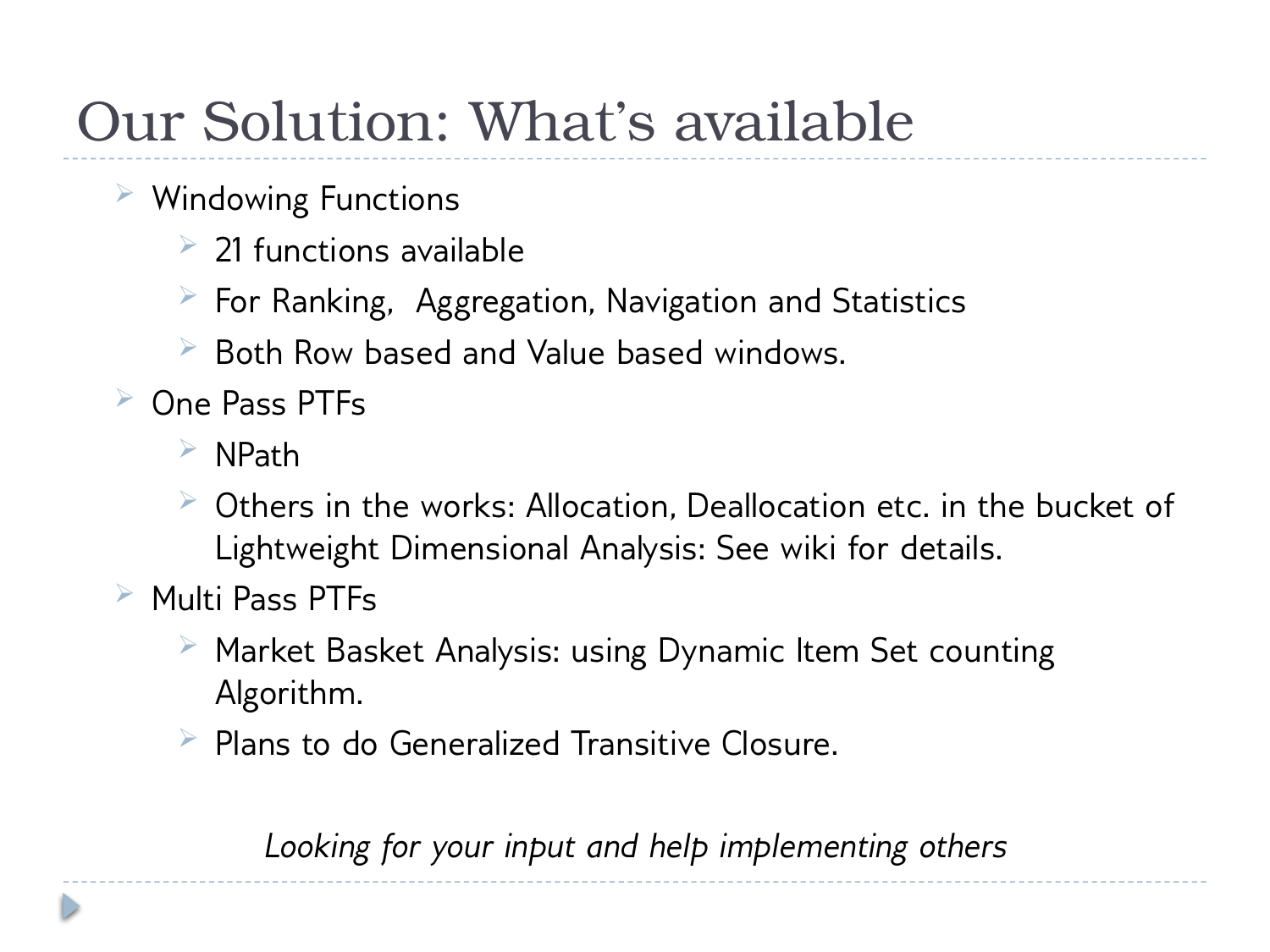

# Our Solution: What’s available
Windowing Functions
21 functions available
For Ranking,  Aggregation, Navigation and Statistics
Both Row based and Value based windows.
One Pass PTFs
NPath
Others in the works: Allocation, Deallocation etc. in the bucket of Lightweight Dimensional Analysis: See wiki for details.
Multi Pass PTFs
Market Basket Analysis: using Dynamic Item Set counting Algorithm.
Plans to do Generalized Transitive Closure.

Looking for your input and help implementing others